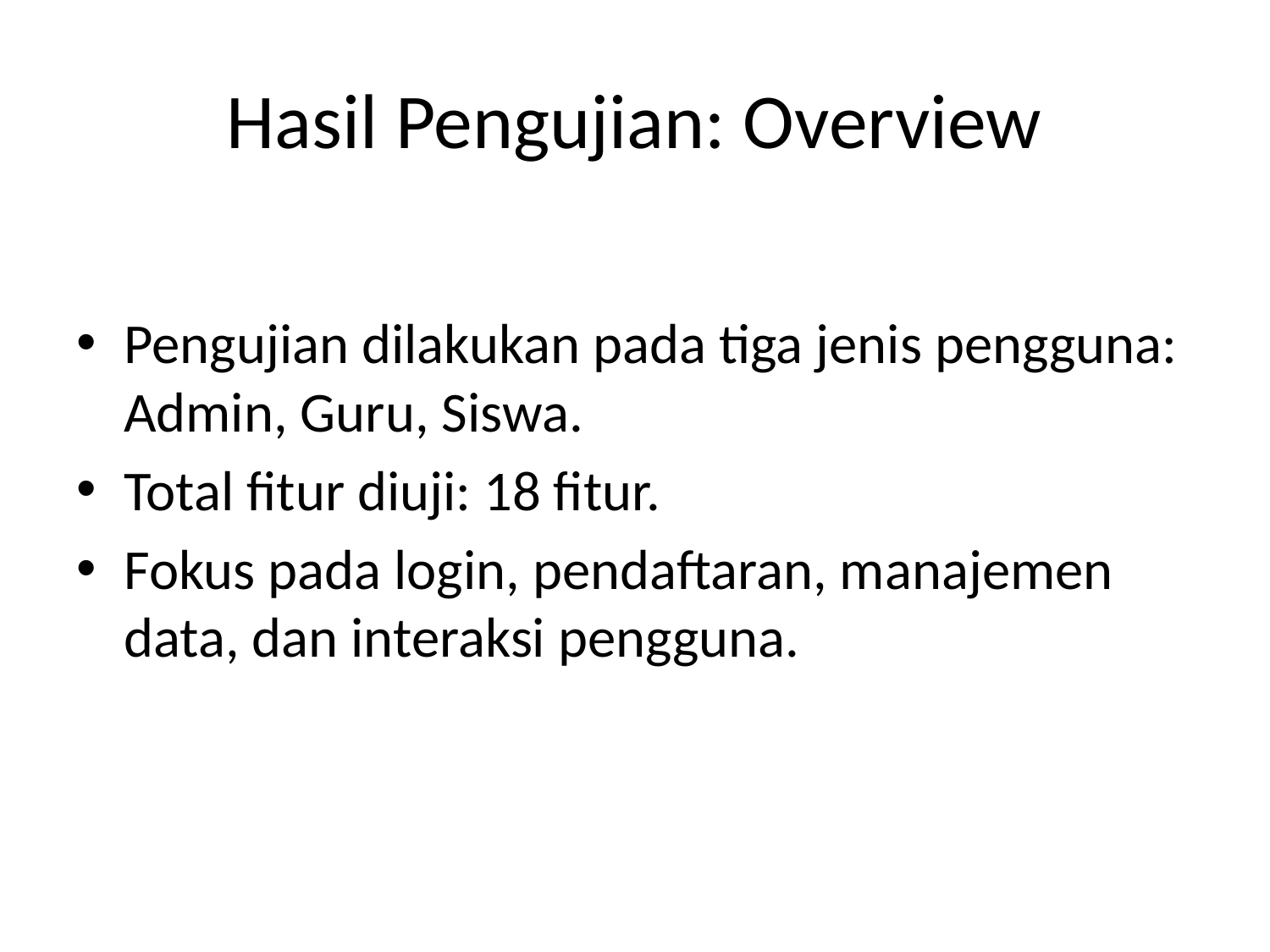

# Hasil Pengujian: Overview

Pengujian dilakukan pada tiga jenis pengguna: Admin, Guru, Siswa.
Total fitur diuji: 18 fitur.
Fokus pada login, pendaftaran, manajemen data, dan interaksi pengguna.